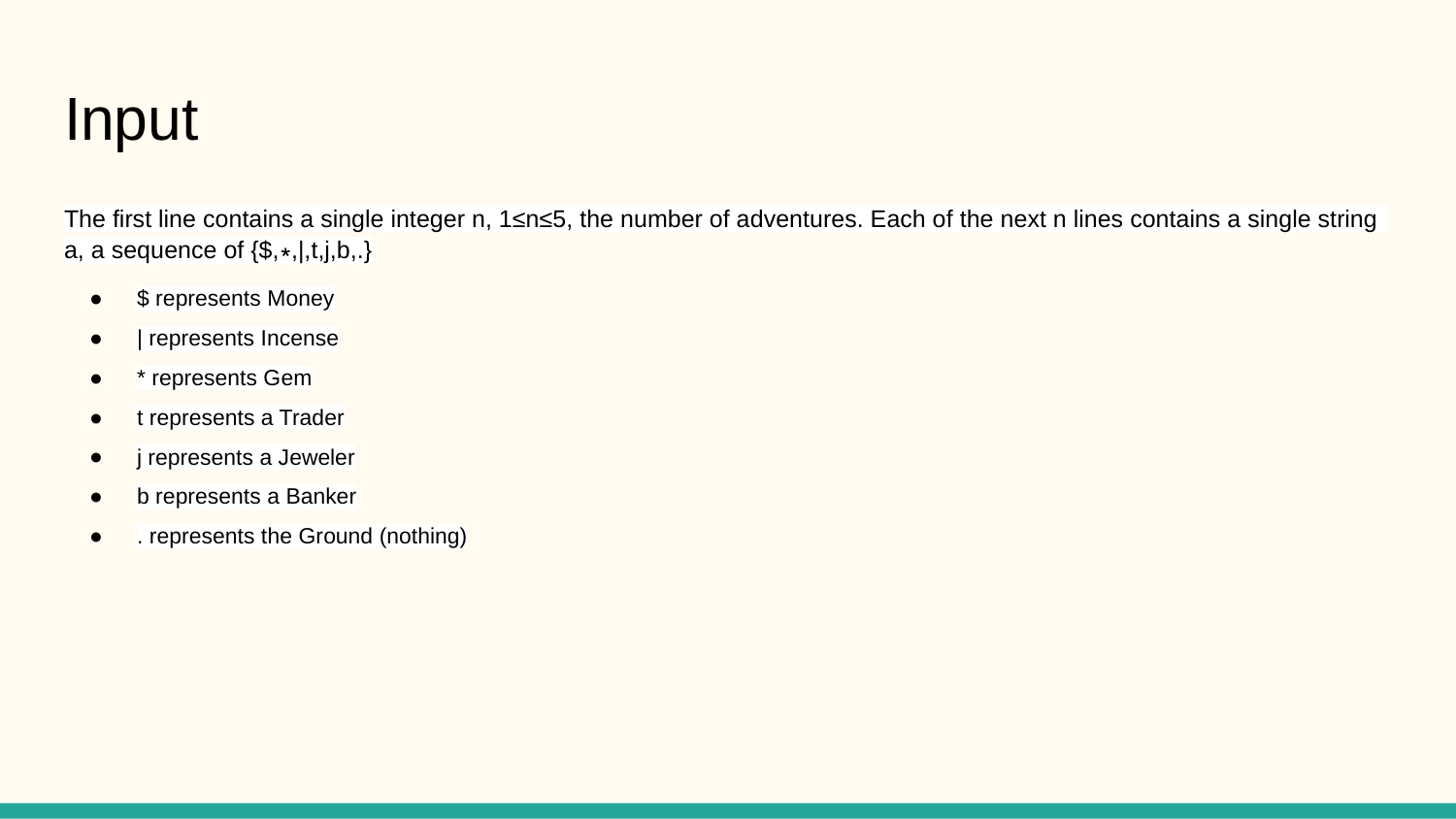

# Input
The first line contains a single integer n, 1≤n≤5, the number of adventures. Each of the next n lines contains a single string
a, a sequence of {$,∗,|,t,j,b,.}
$ represents Money
| represents Incense
* represents Gem
t represents a Trader
j represents a Jeweler
b represents a Banker
. represents the Ground (nothing)